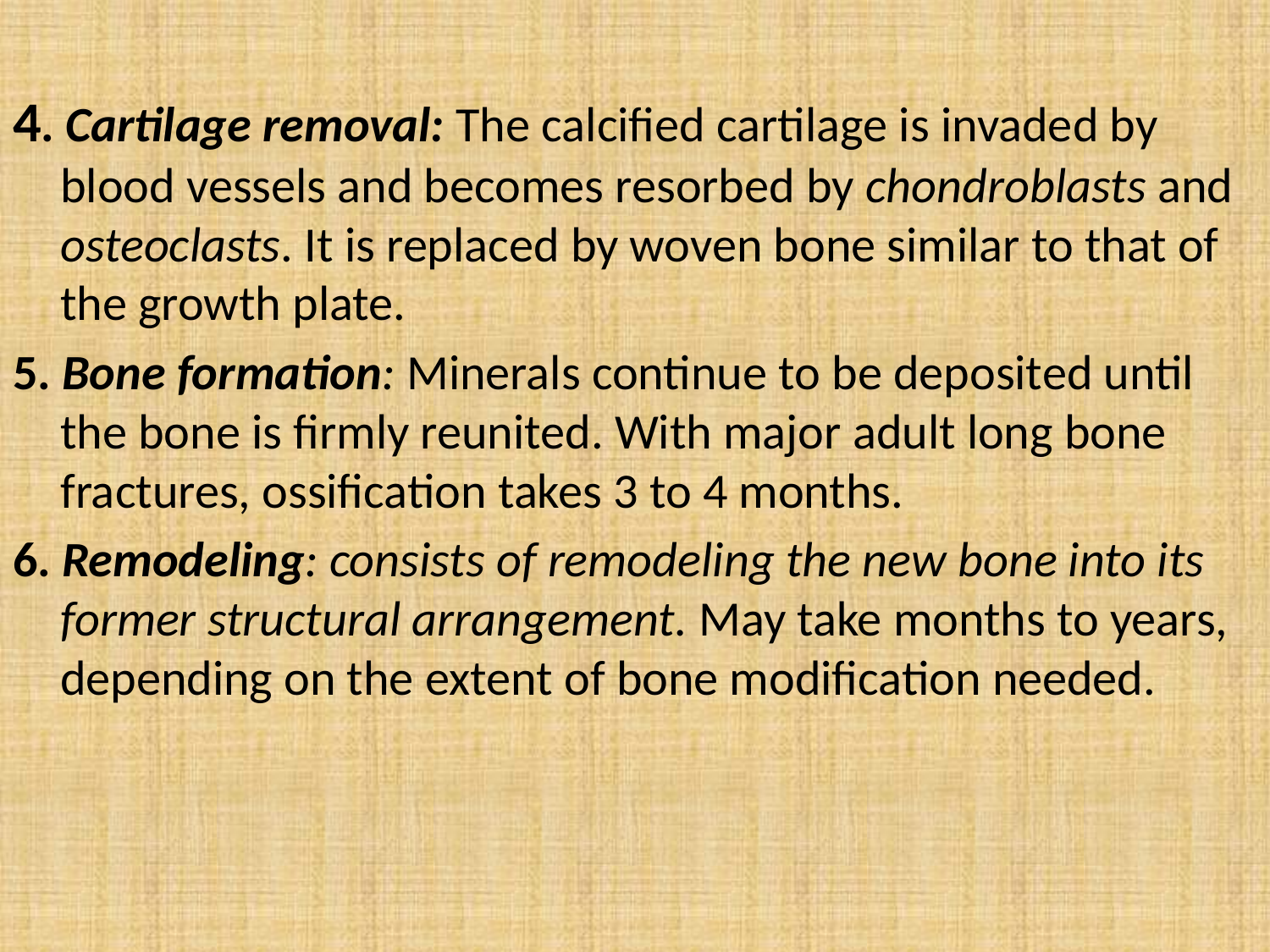

4. Cartilage removal: The calcified cartilage is invaded by blood vessels and becomes resorbed by chondroblasts and osteoclasts. It is replaced by woven bone similar to that of the growth plate.
5. Bone formation: Minerals continue to be deposited until the bone is firmly reunited. With major adult long bone fractures, ossification takes 3 to 4 months.
6. Remodeling: consists of remodeling the new bone into its former structural arrangement. May take months to years, depending on the extent of bone modification needed.
#